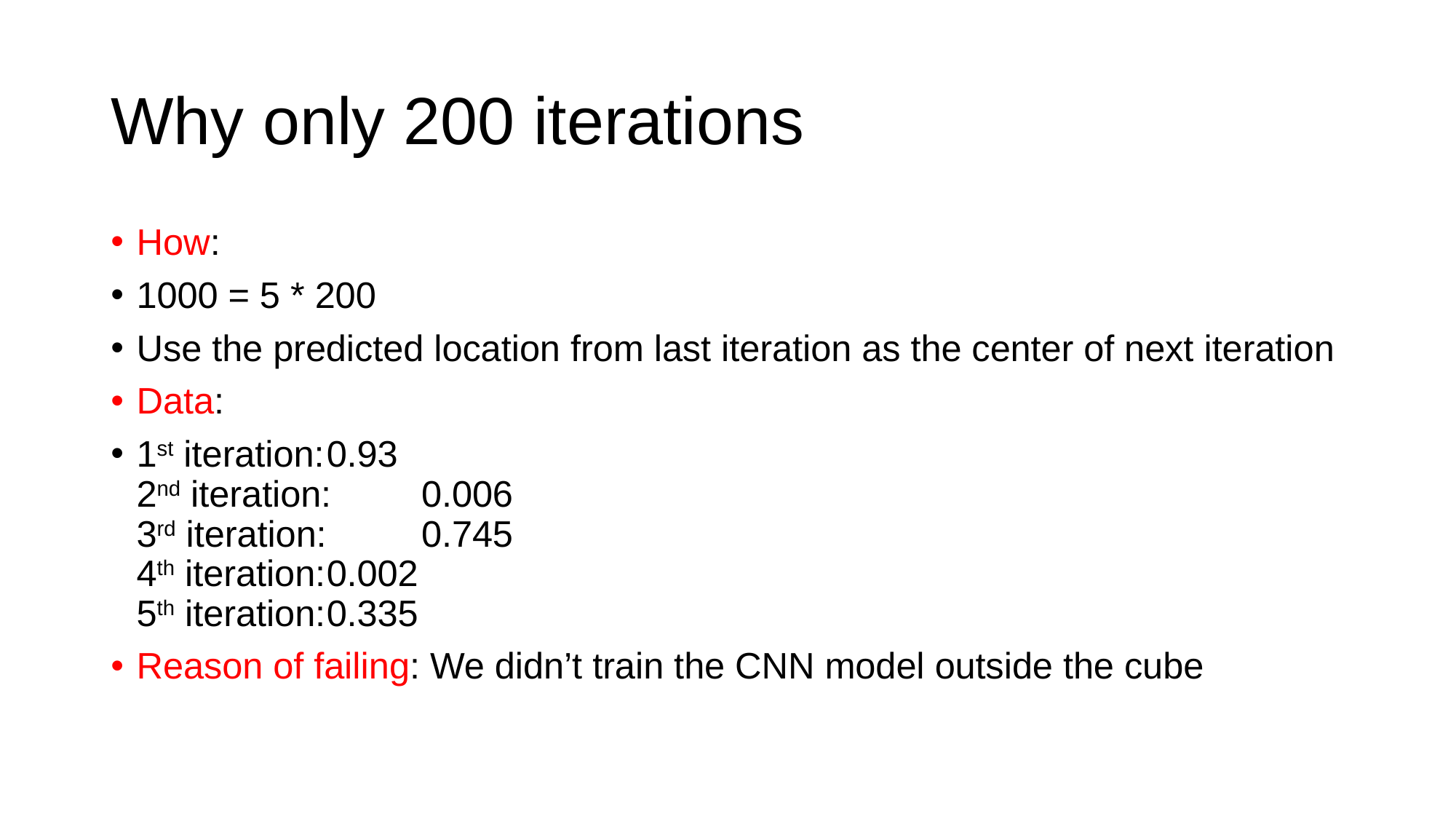

# Why only 200 iterations
How:
1000 = 5 * 200
Use the predicted location from last iteration as the center of next iteration
Data:
1st iteration:	0.93
2nd iteration:	0.006
3rd iteration:	0.745
4th iteration:	0.002
5th iteration:	0.335
Reason of failing: We didn’t train the CNN model outside the cube